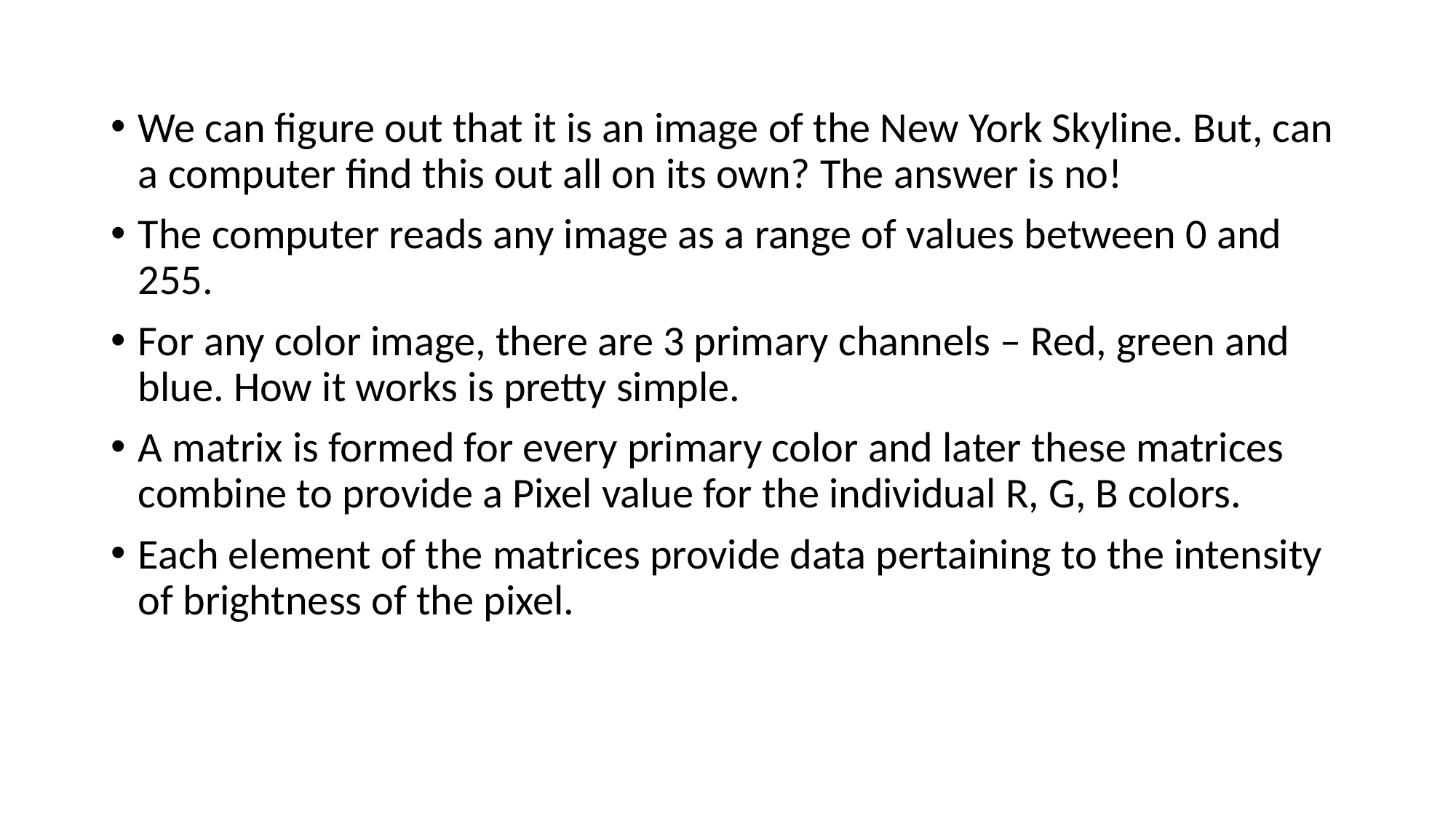

We can figure out that it is an image of the New York Skyline. But, can a computer find this out all on its own? The answer is no!
The computer reads any image as a range of values between 0 and 255.
For any color image, there are 3 primary channels – Red, green and blue. How it works is pretty simple.
A matrix is formed for every primary color and later these matrices combine to provide a Pixel value for the individual R, G, B colors.
Each element of the matrices provide data pertaining to the intensity of brightness of the pixel.